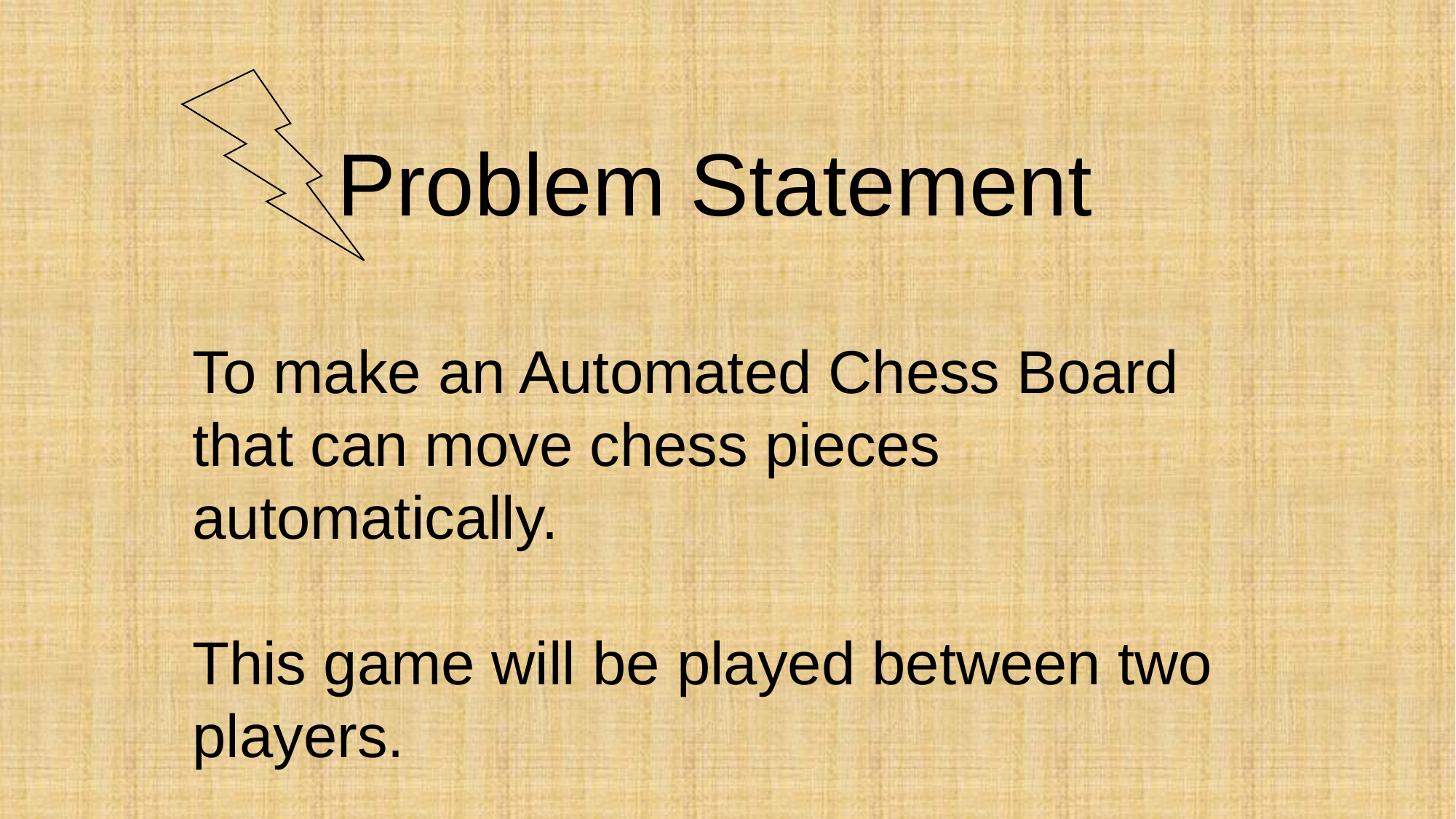

Problem Statement
To make an Automated Chess Board that can move chess pieces automatically.

This game will be played between two players.